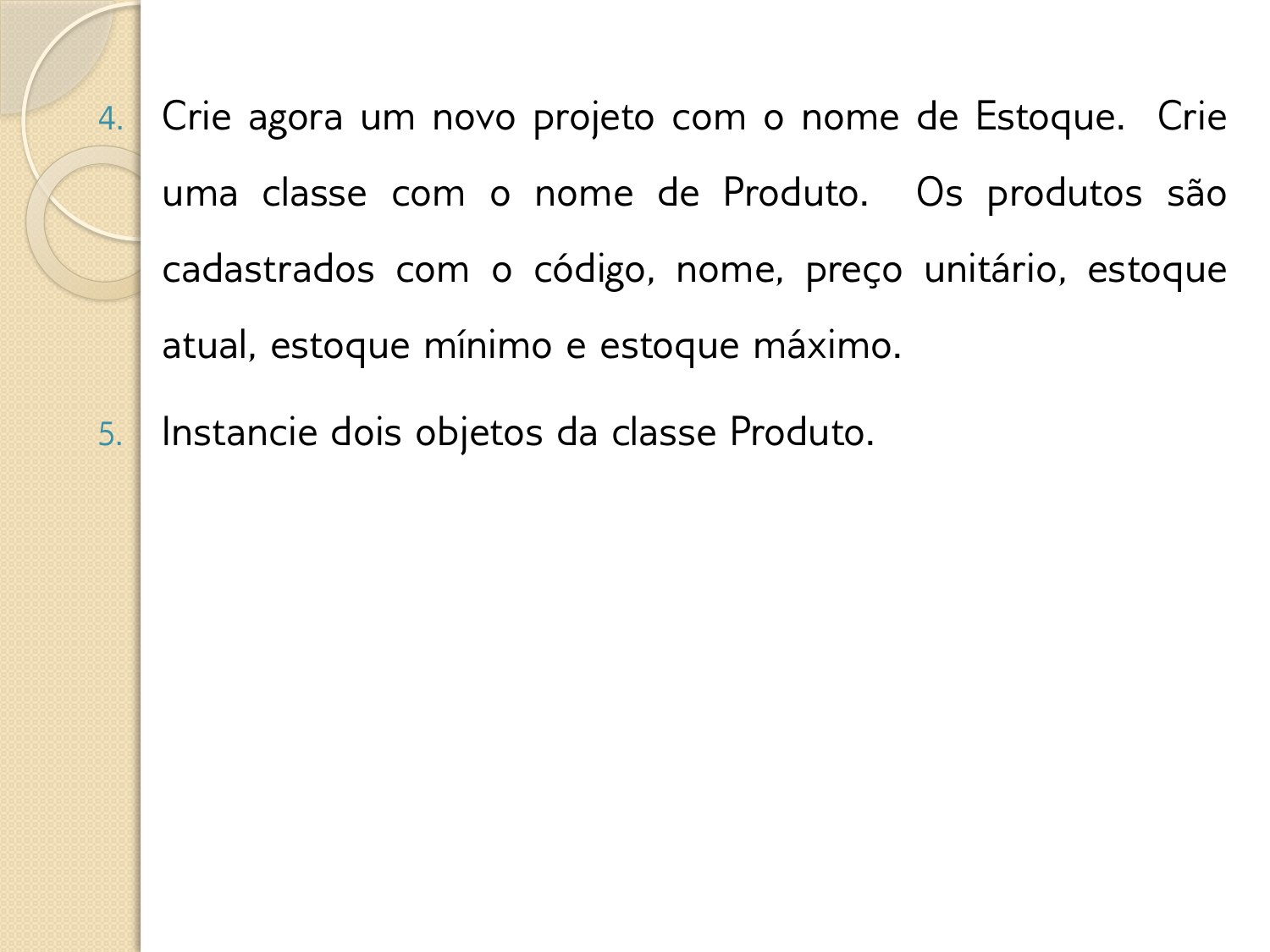

Crie agora um novo projeto com o nome de Estoque.  Crie uma classe com o nome de Produto.  Os produtos são cadastrados com o código, nome, preço unitário, estoque atual, estoque mínimo e estoque máximo.
Instancie dois objetos da classe Produto.